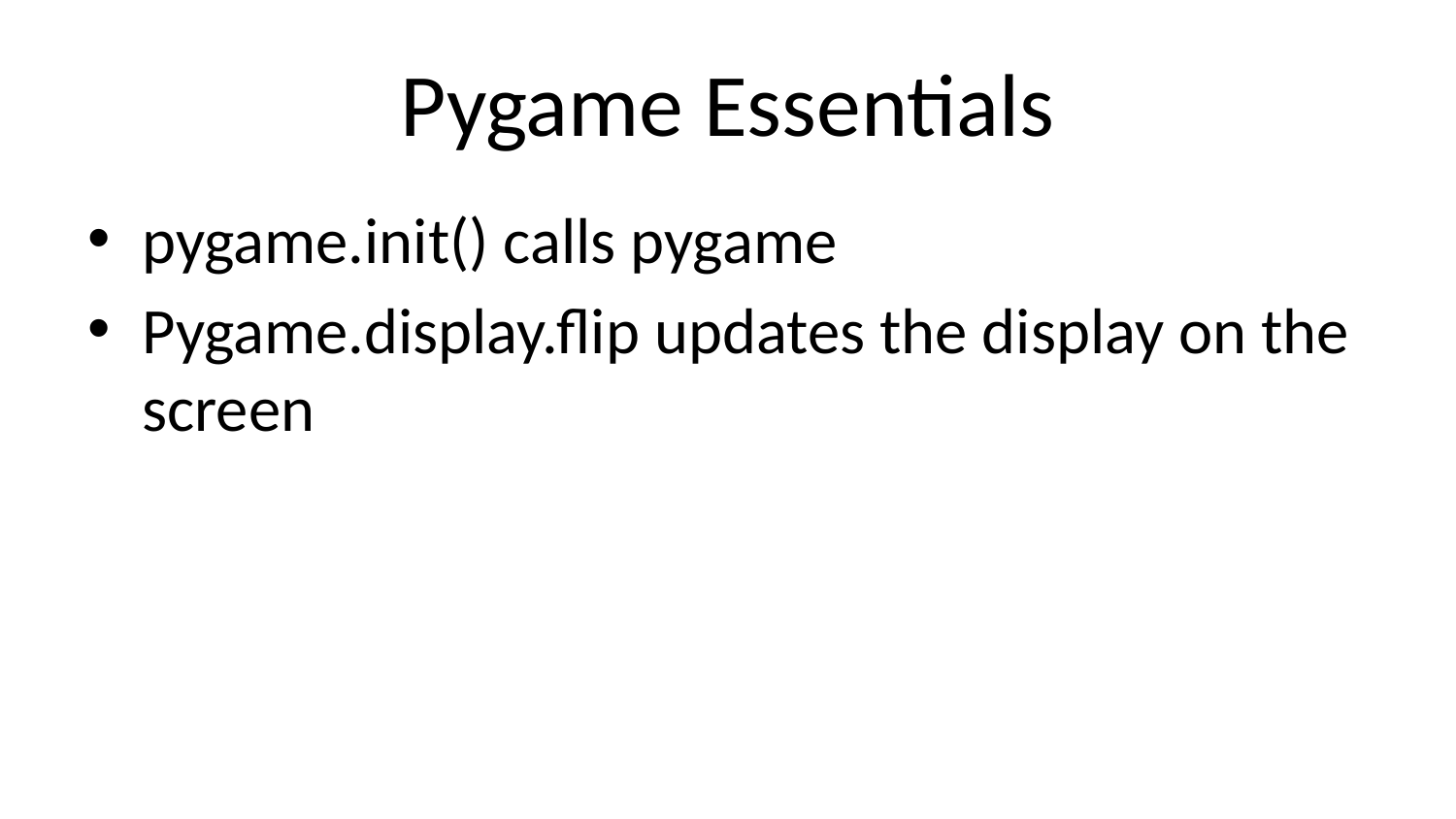

# Pygame Essentials
pygame.init() calls pygame
Pygame.display.flip updates the display on the screen